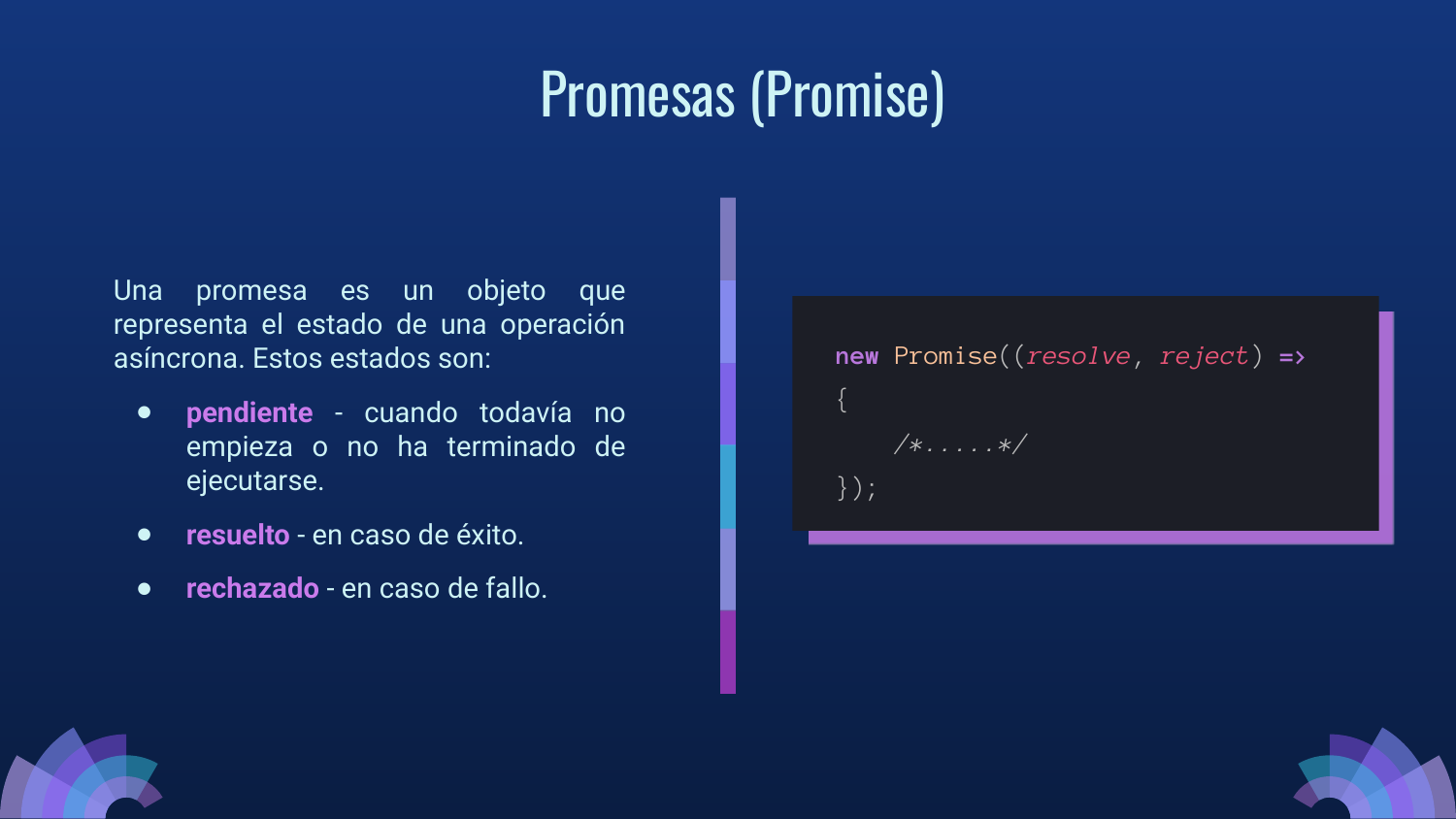

Promesas (Promise)
Una promesa es un objeto que representa el estado de una operación asíncrona. Estos estados son:
pendiente - cuando todavía no empieza o no ha terminado de ejecutarse.
resuelto - en caso de éxito.
rechazado - en caso de fallo.
new Promise((resolve, reject) => {
    /*.....*/
});